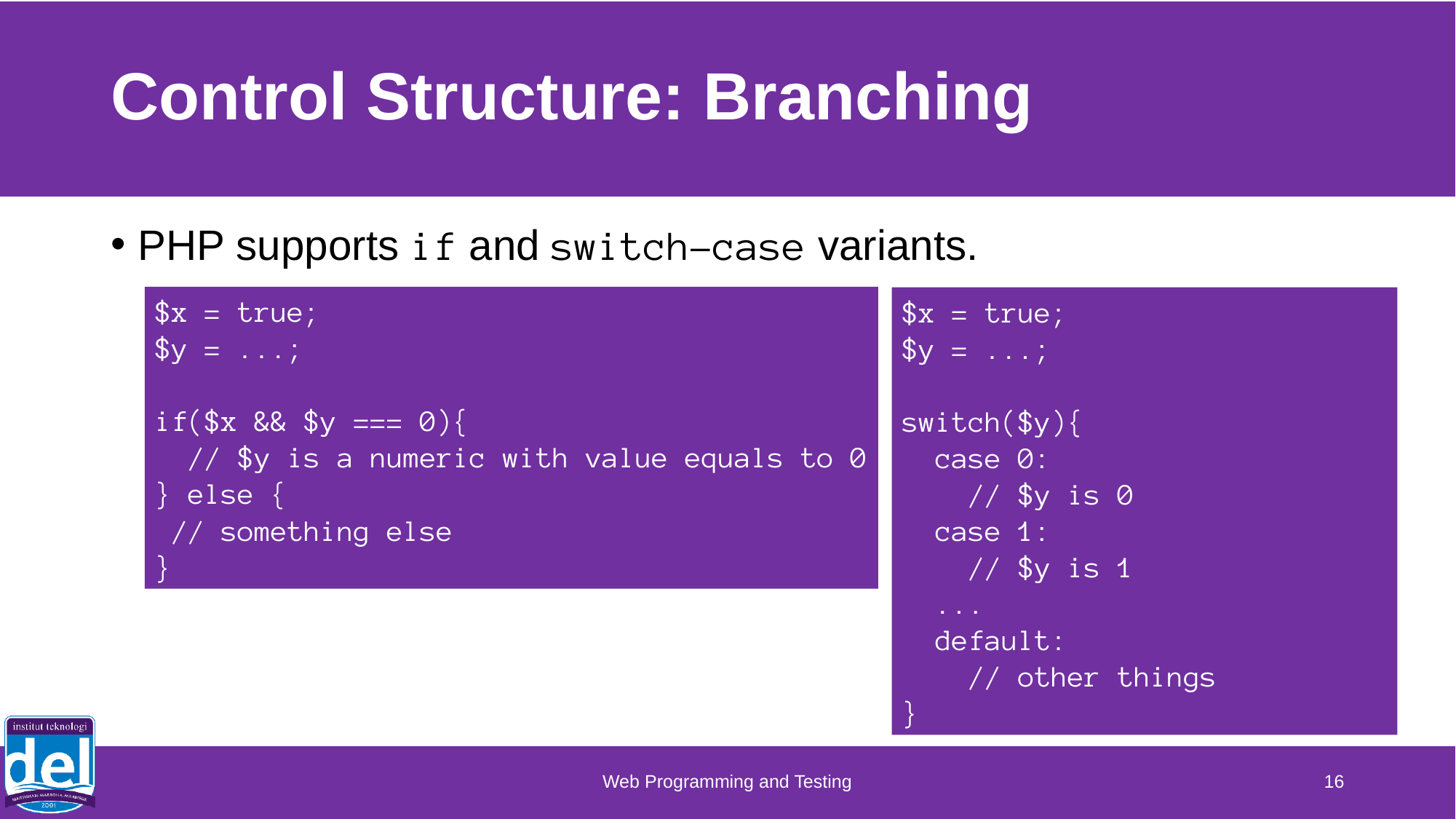

# Control Structure: Branching
PHP supports if and switch-case variants.
$x = true;
$y = ...;

if($x && $y === 0){
  // $y is a numeric with value equals to 0
} else {
 // something else
}
$x = true;
$y = ...;

switch($y){
  case 0:
    // $y is 0
  case 1:
    // $y is 1
  ...
  default:
    // other things
}
Web Programming and Testing
16